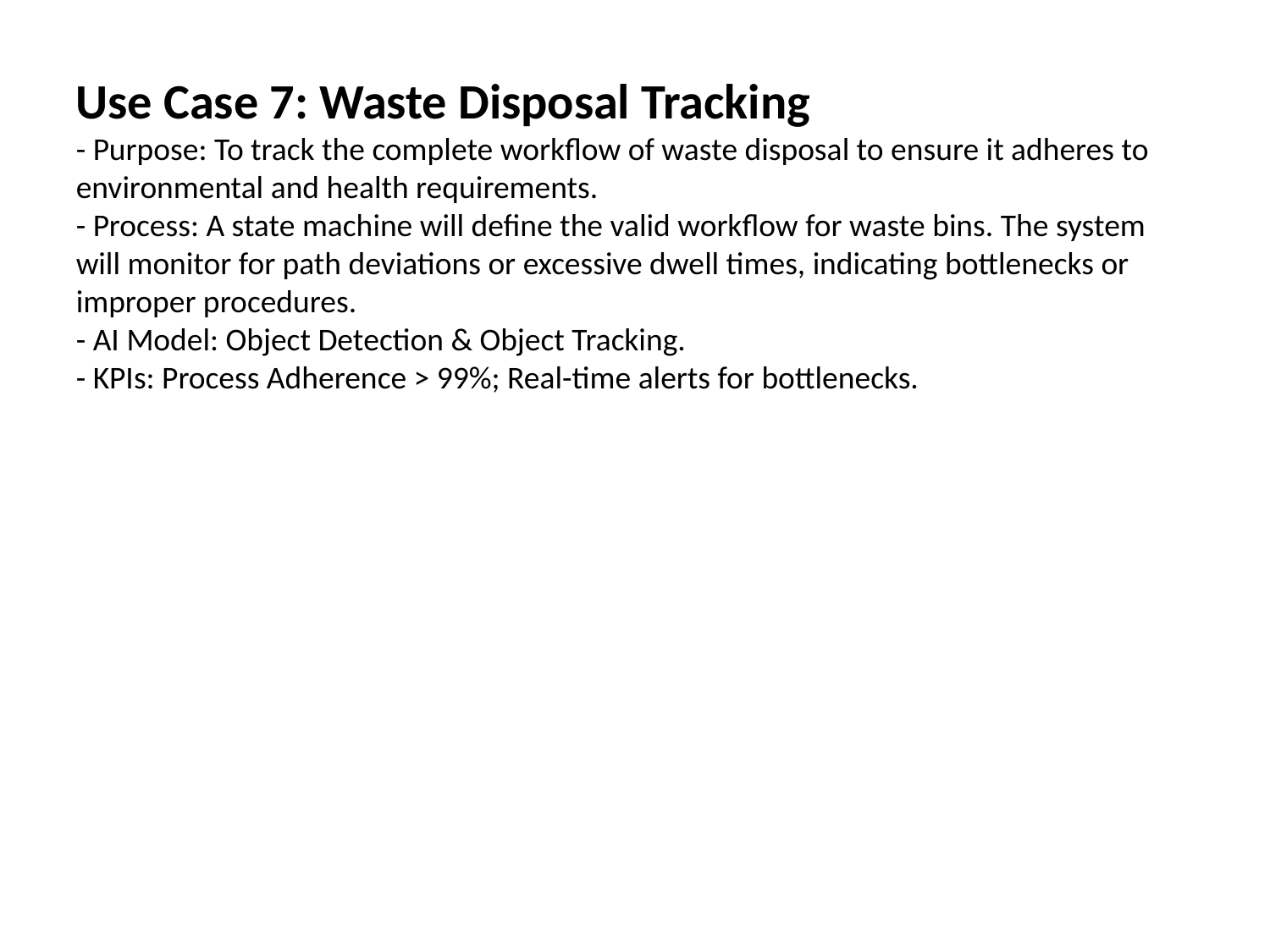

Use Case 7: Waste Disposal Tracking
- Purpose: To track the complete workflow of waste disposal to ensure it adheres to environmental and health requirements.
- Process: A state machine will define the valid workflow for waste bins. The system will monitor for path deviations or excessive dwell times, indicating bottlenecks or improper procedures.
- AI Model: Object Detection & Object Tracking.
- KPIs: Process Adherence > 99%; Real-time alerts for bottlenecks.